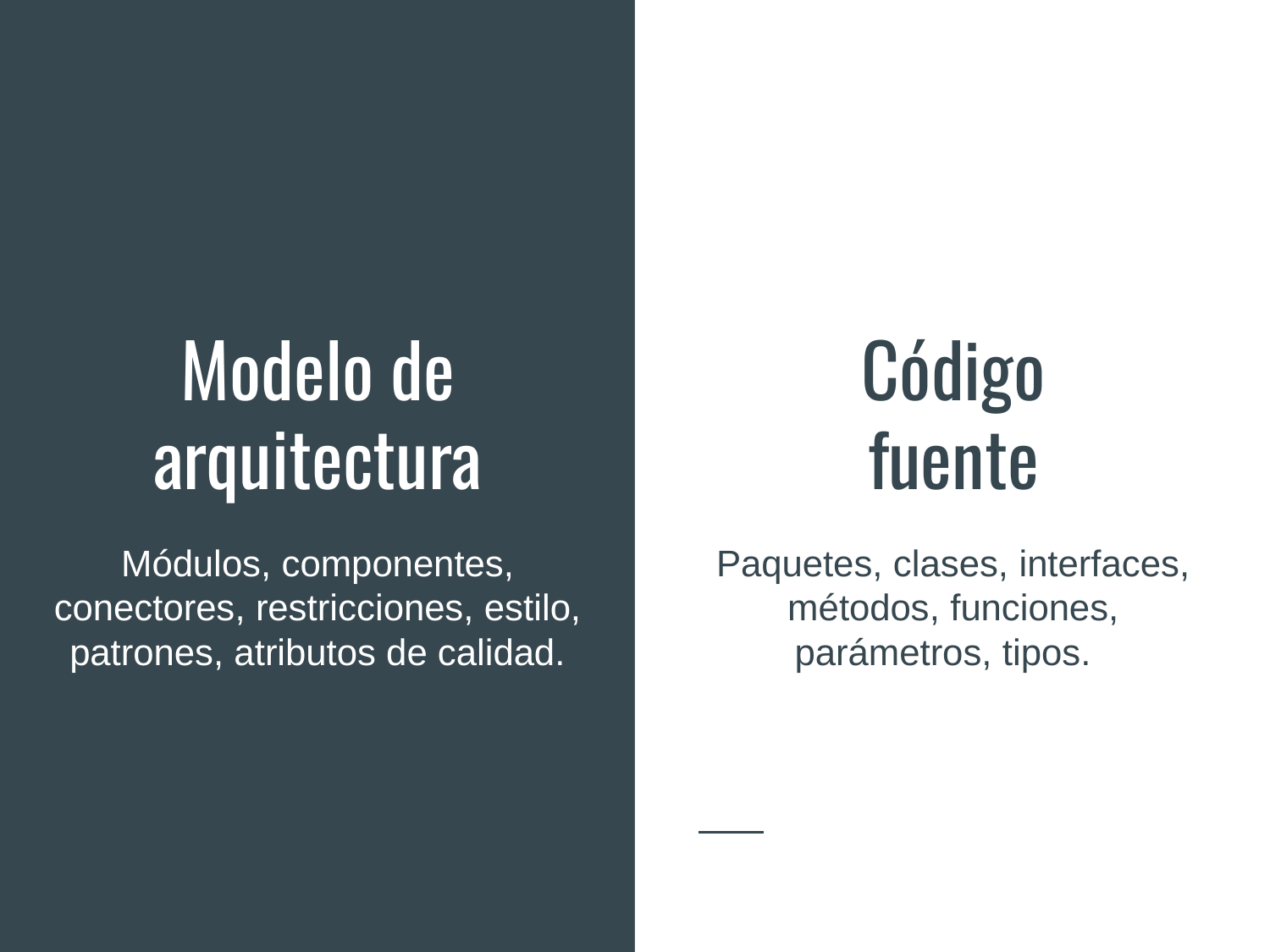

# Modelo de arquitectura
Código
fuente
Módulos, componentes, conectores, restricciones, estilo, patrones, atributos de calidad.
Paquetes, clases, interfaces, métodos, funciones, parámetros, tipos.